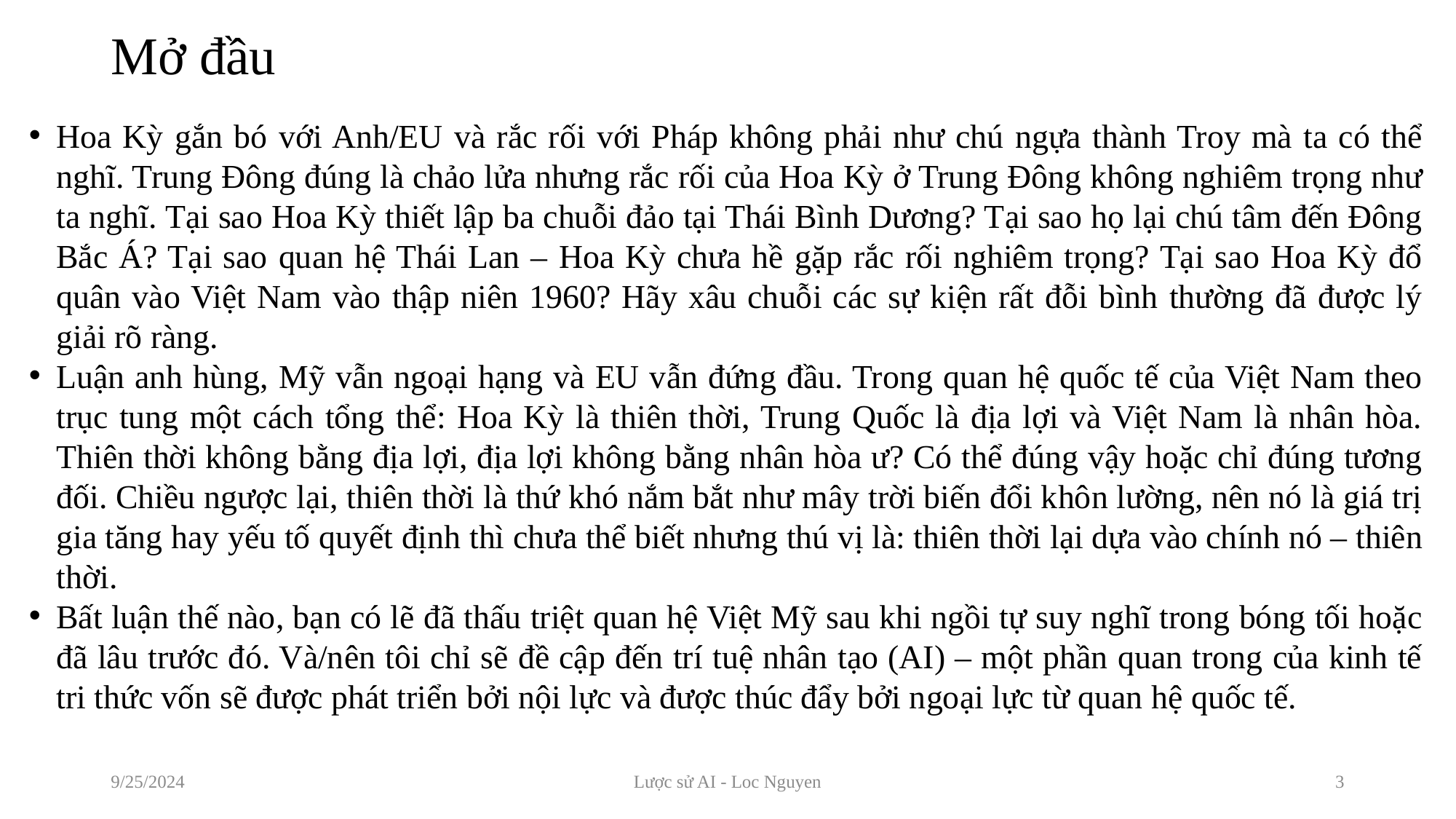

# Mở đầu
Hoa Kỳ gắn bó với Anh/EU và rắc rối với Pháp không phải như chú ngựa thành Troy mà ta có thể nghĩ. Trung Đông đúng là chảo lửa nhưng rắc rối của Hoa Kỳ ở Trung Đông không nghiêm trọng như ta nghĩ. Tại sao Hoa Kỳ thiết lập ba chuỗi đảo tại Thái Bình Dương? Tại sao họ lại chú tâm đến Đông Bắc Á? Tại sao quan hệ Thái Lan – Hoa Kỳ chưa hề gặp rắc rối nghiêm trọng? Tại sao Hoa Kỳ đổ quân vào Việt Nam vào thập niên 1960? Hãy xâu chuỗi các sự kiện rất đỗi bình thường đã được lý giải rõ ràng.
Luận anh hùng, Mỹ vẫn ngoại hạng và EU vẫn đứng đầu. Trong quan hệ quốc tế của Việt Nam theo trục tung một cách tổng thể: Hoa Kỳ là thiên thời, Trung Quốc là địa lợi và Việt Nam là nhân hòa. Thiên thời không bằng địa lợi, địa lợi không bằng nhân hòa ư? Có thể đúng vậy hoặc chỉ đúng tương đối. Chiều ngược lại, thiên thời là thứ khó nắm bắt như mây trời biến đổi khôn lường, nên nó là giá trị gia tăng hay yếu tố quyết định thì chưa thể biết nhưng thú vị là: thiên thời lại dựa vào chính nó – thiên thời.
Bất luận thế nào, bạn có lẽ đã thấu triệt quan hệ Việt Mỹ sau khi ngồi tự suy nghĩ trong bóng tối hoặc đã lâu trước đó. Và/nên tôi chỉ sẽ đề cập đến trí tuệ nhân tạo (AI) – một phần quan trong của kinh tế tri thức vốn sẽ được phát triển bởi nội lực và được thúc đẩy bởi ngoại lực từ quan hệ quốc tế.
9/25/2024
Lược sử AI - Loc Nguyen
3